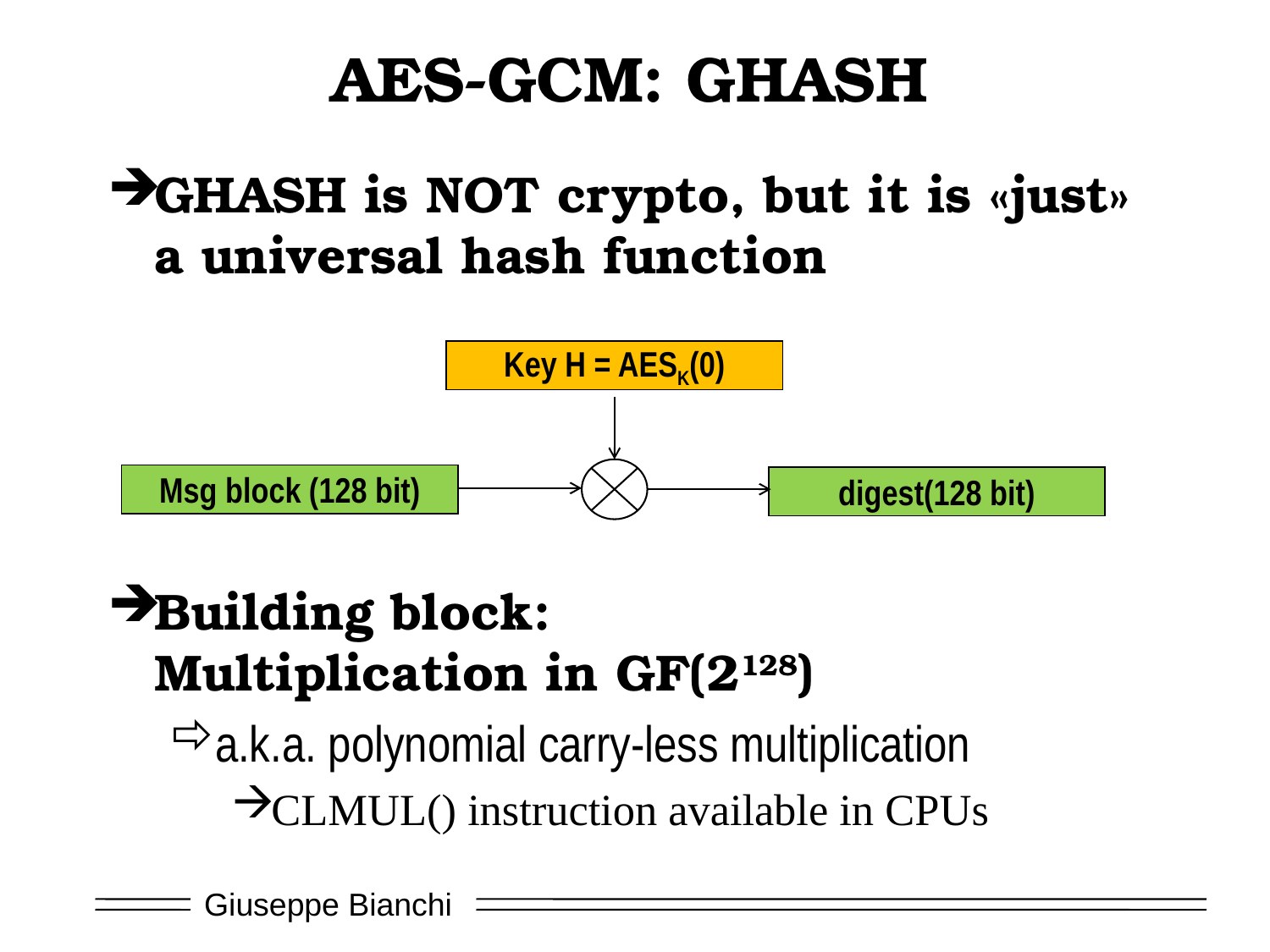

# AES-GCM: GHASH
GHASH is NOT crypto, but it is «just» a universal hash function

Building block:
Multiplication in GF(2128)
a.k.a. polynomial carry-less multiplication
CLMUL() instruction available in CPUs
Key H = AESK(0)

Msg block (128 bit)
digest(128 bit)